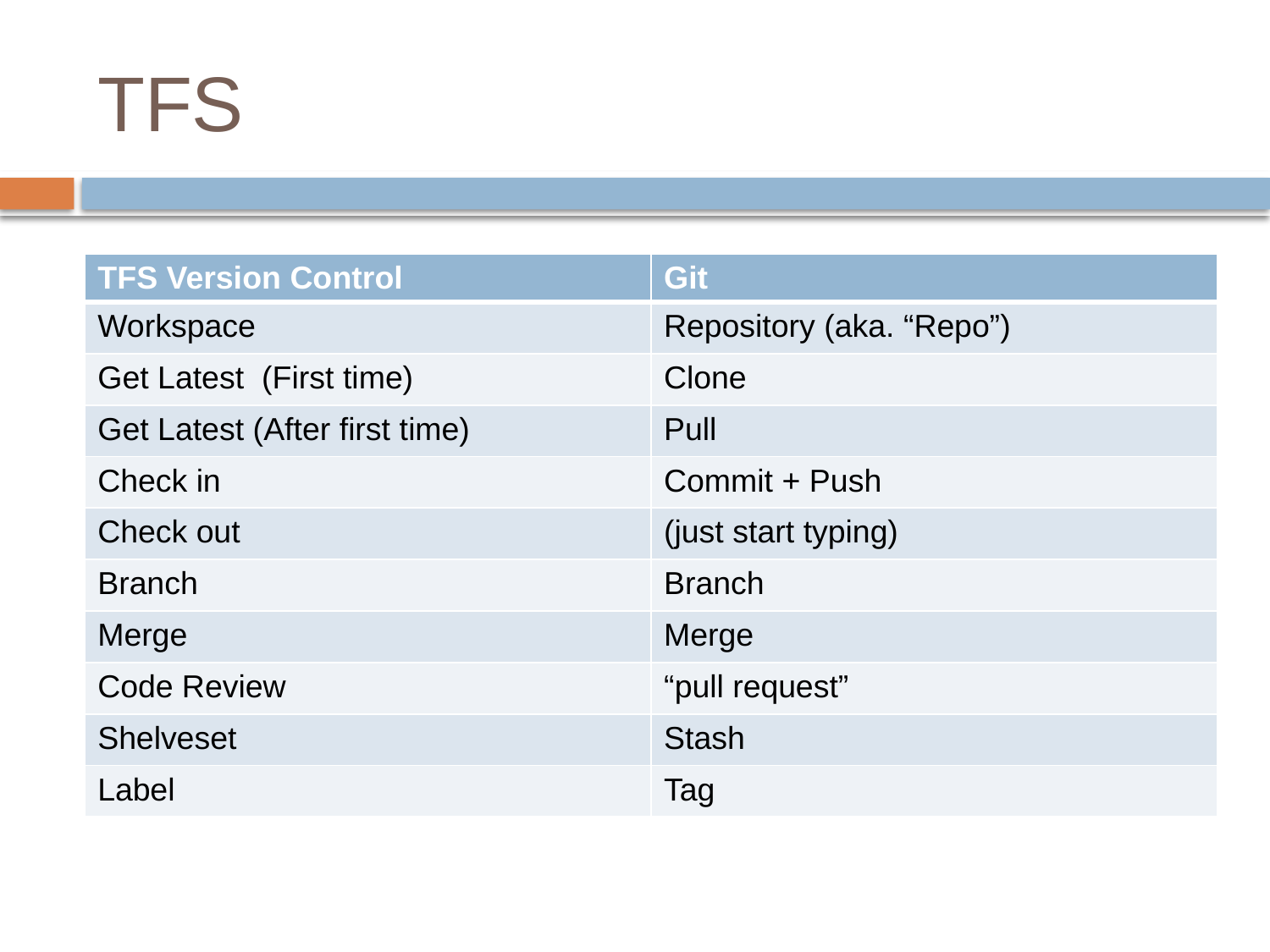

# TFS
| TFS Version Control | Git |
| --- | --- |
| Workspace | Repository (aka. “Repo”) |
| Get Latest  (First time) | Clone |
| Get Latest (After first time) | Pull |
| Check in | Commit + Push |
| Check out | (just start typing) |
| Branch | Branch |
| Merge | Merge |
| Code Review | “pull request” |
| Shelveset | Stash |
| Label | Tag |